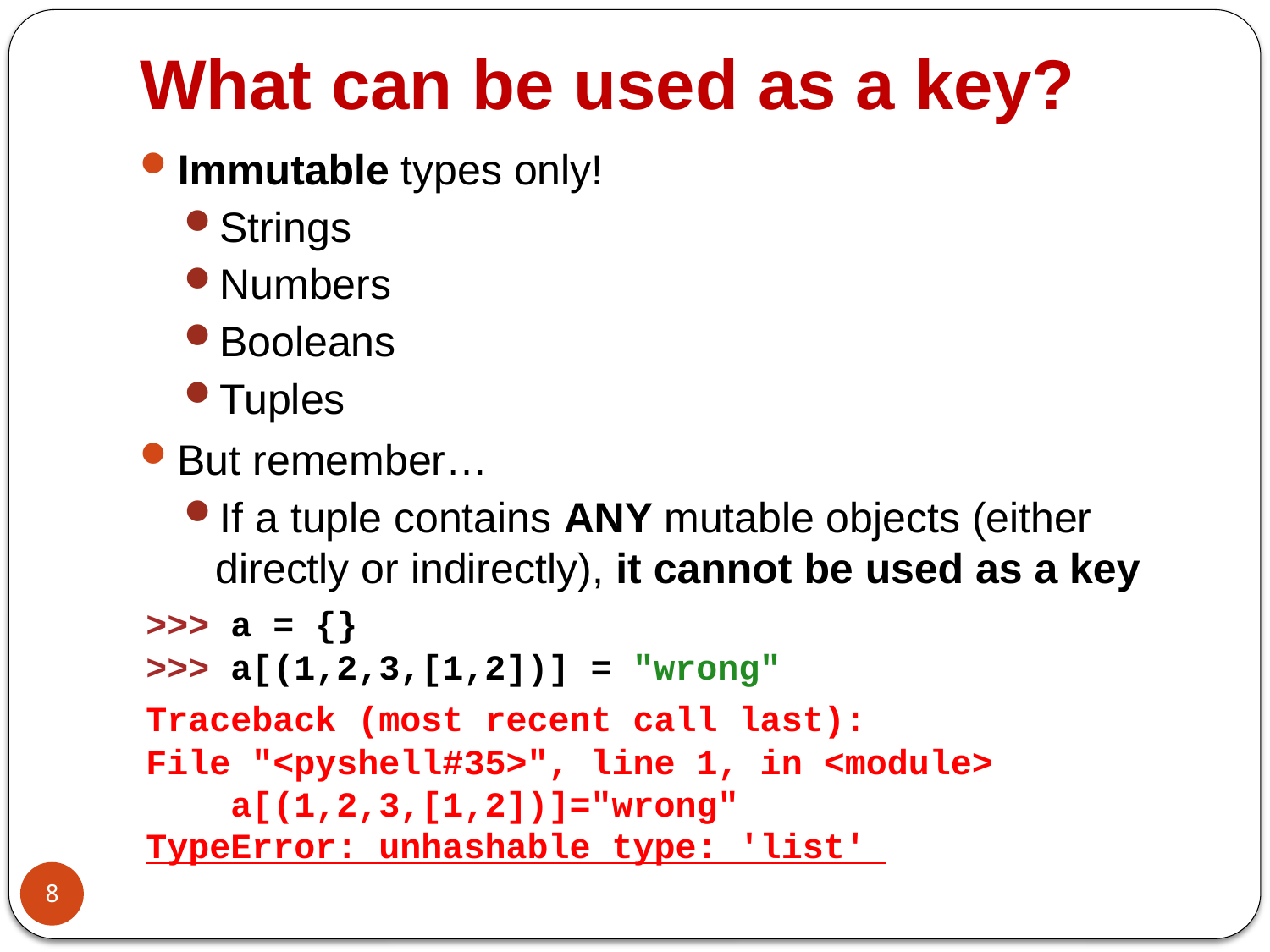

# What can be used as a key?
Immutable types only!
Strings
Numbers
Booleans
Tuples
But remember…
If a tuple contains ANY mutable objects (either directly or indirectly), it cannot be used as a key
>>> a = {}
>>> a[(1,2,3,[1,2])] = "wrong"
Traceback (most recent call last):
File "<pyshell#35>", line 1, in <module>
    a[(1,2,3,[1,2])]="wrong"
TypeError: unhashable type: 'list'
8